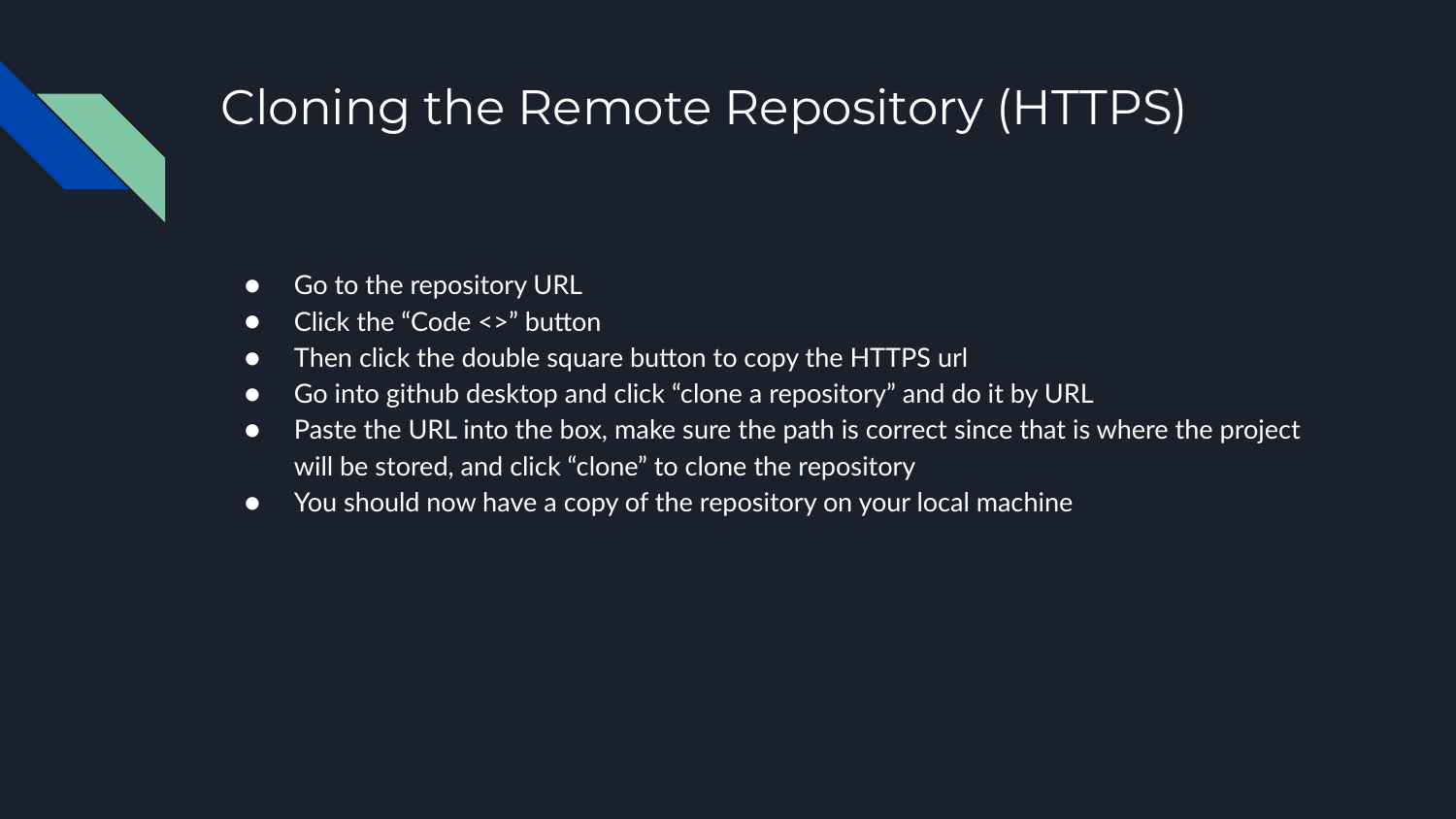

# Cloning the Remote Repository (HTTPS)
Go to the repository URL
Click the “Code <>” button
Then click the double square button to copy the HTTPS url
Go into github desktop and click “clone a repository” and do it by URL
Paste the URL into the box, make sure the path is correct since that is where the project will be stored, and click “clone” to clone the repository
You should now have a copy of the repository on your local machine